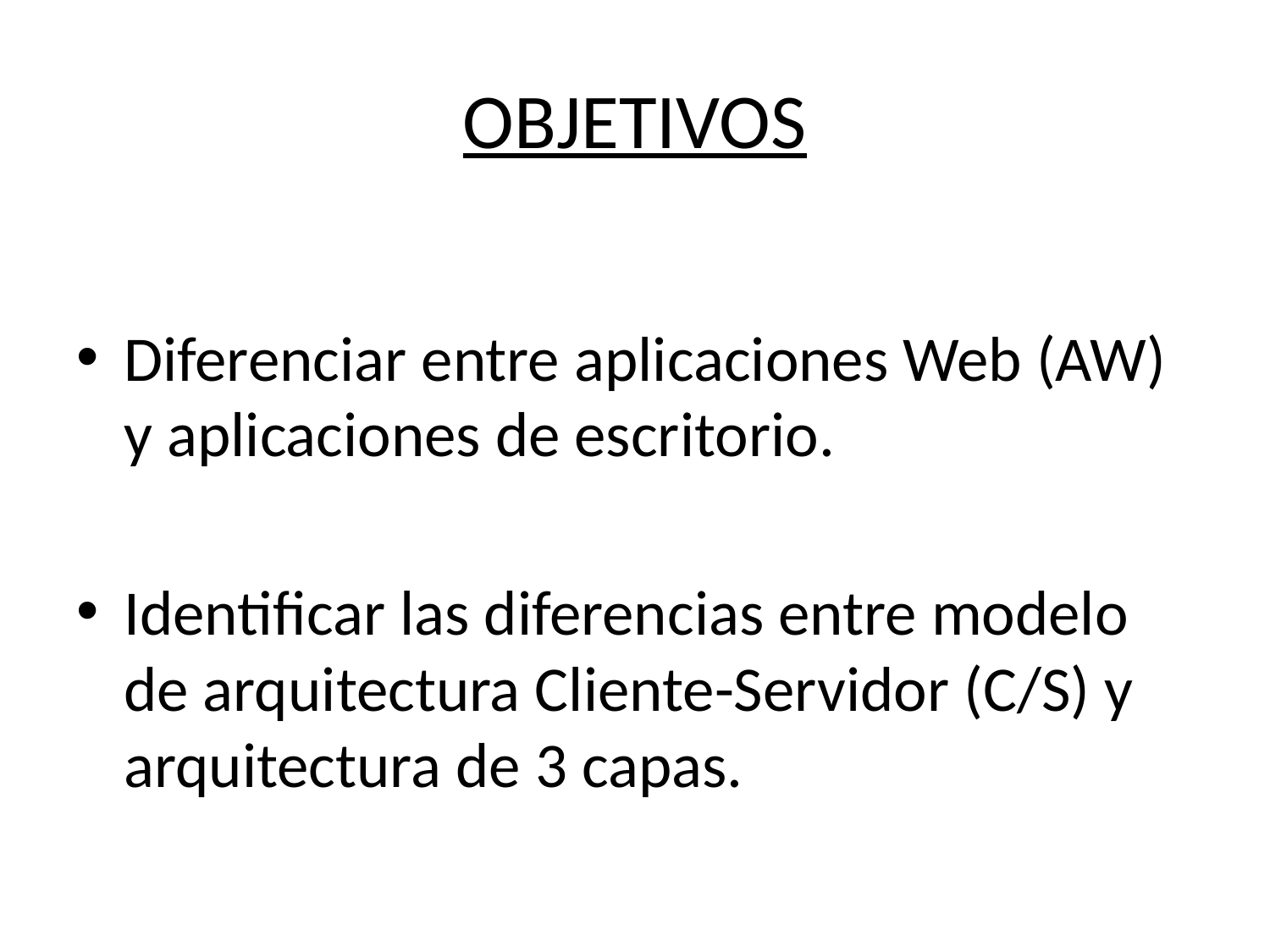

# OBJETIVOS

Diferenciar entre aplicaciones Web (AW) y aplicaciones de escritorio.

Identificar las diferencias entre modelo de arquitectura Cliente-Servidor (C/S) y arquitectura de 3 capas.